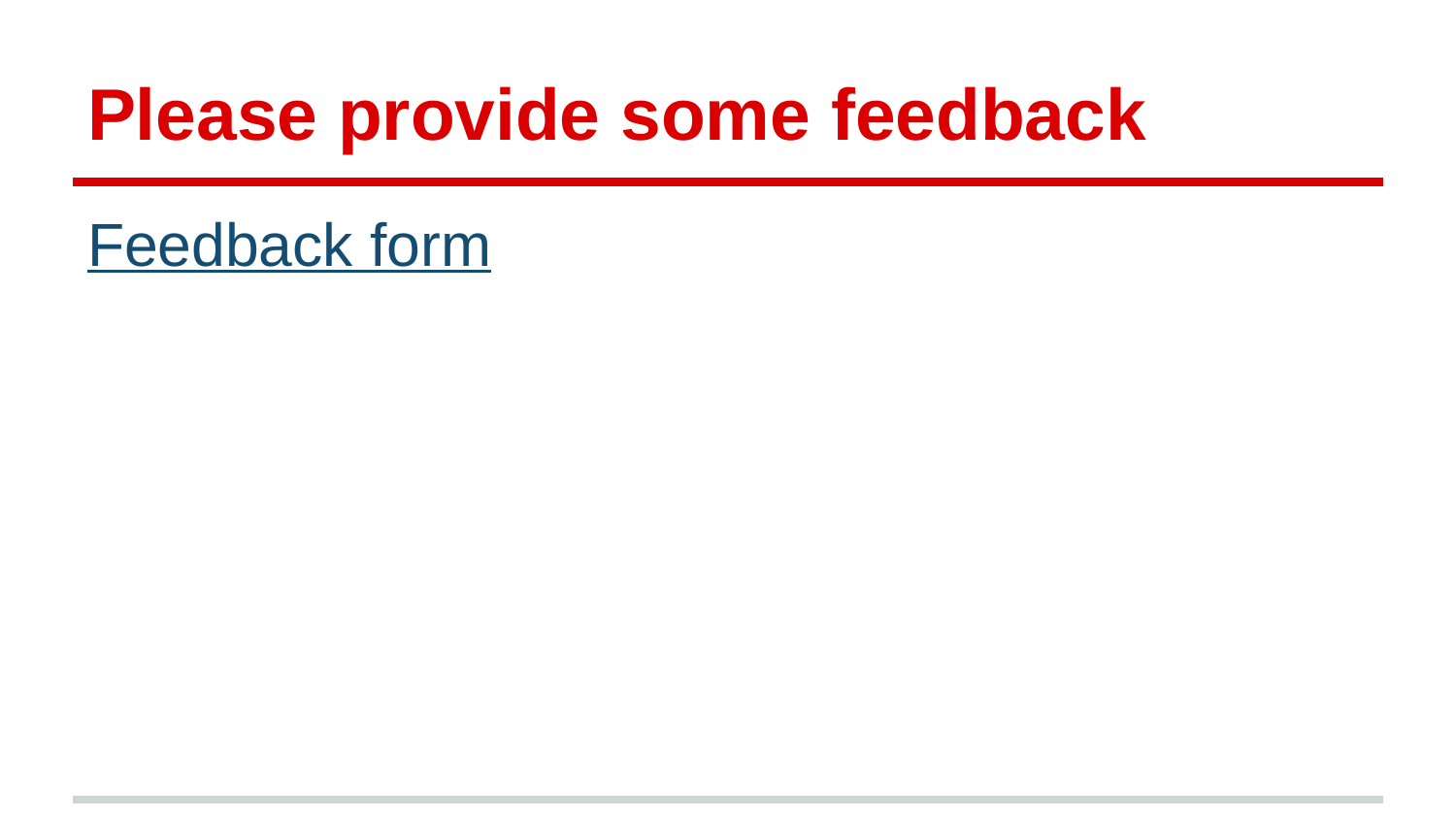

# Please provide some feedback
Feedback form